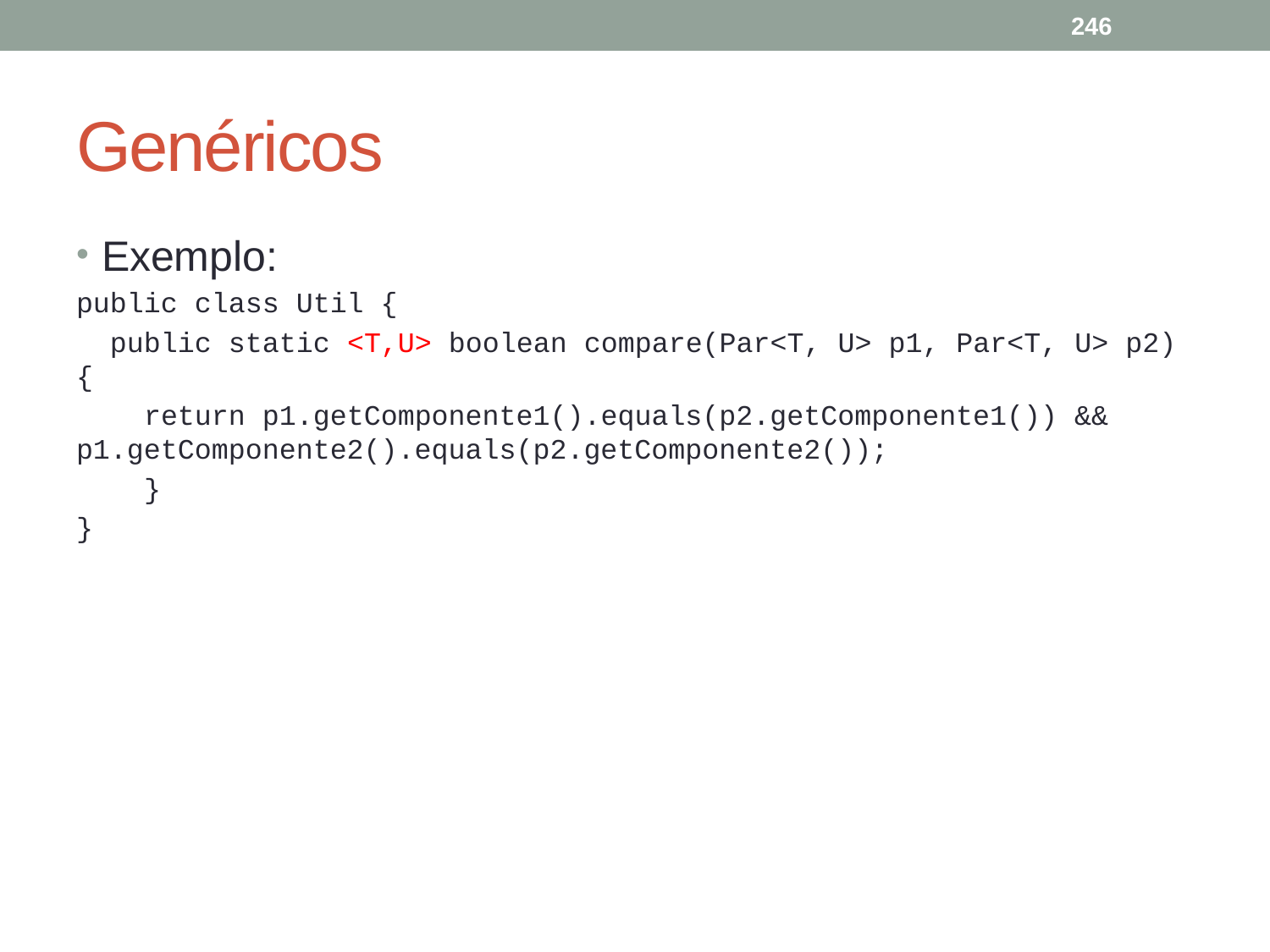

246
# Genéricos
Exemplo:
public class Util {
  public static <T,U> boolean compare(Par<T, U> p1, Par<T, U> p2) {
    return p1.getComponente1().equals(p2.getComponente1()) && p1.getComponente2().equals(p2.getComponente2());
    }
}